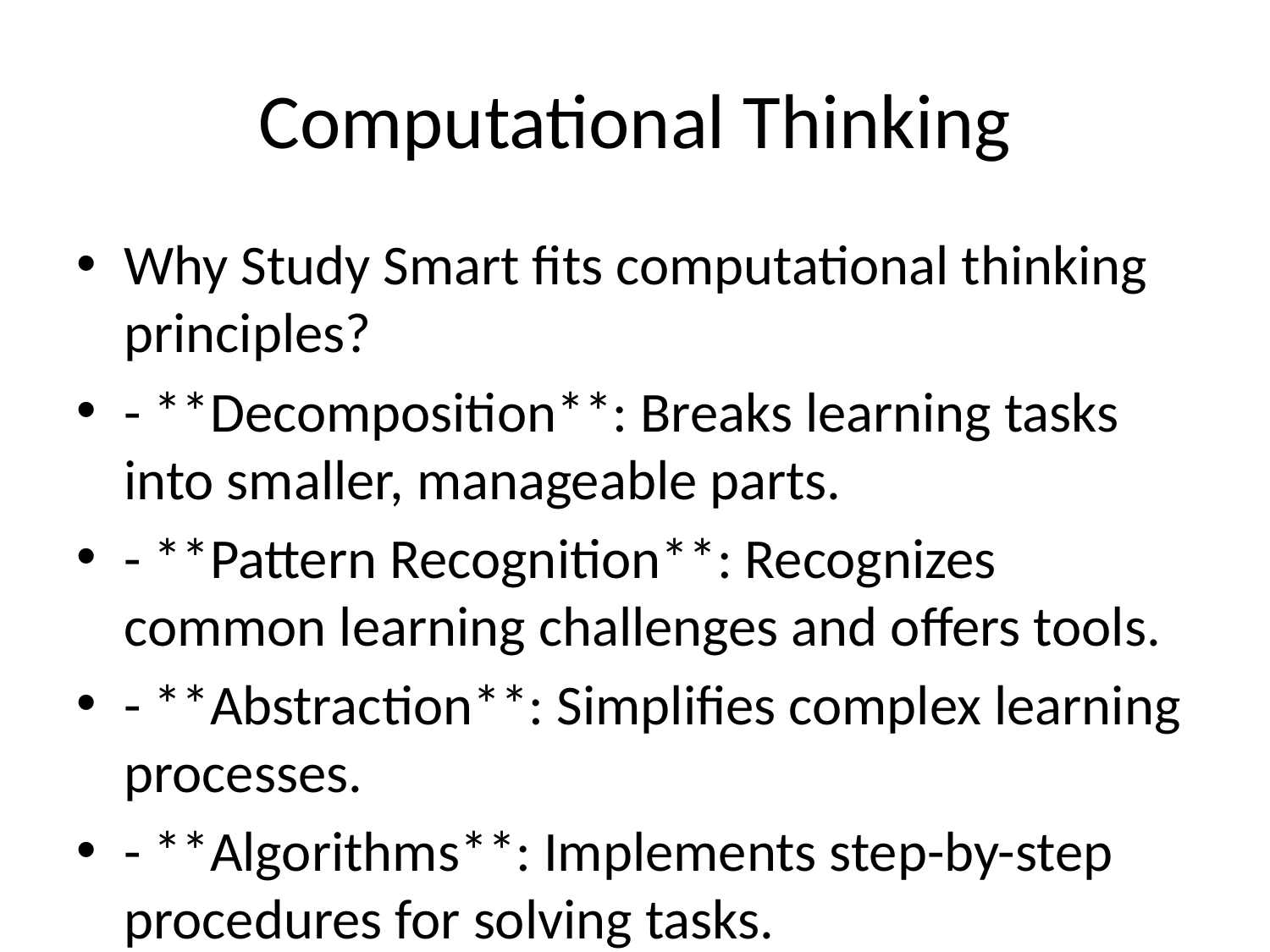

# Computational Thinking
Why Study Smart fits computational thinking principles?
- **Decomposition**: Breaks learning tasks into smaller, manageable parts.
- **Pattern Recognition**: Recognizes common learning challenges and offers tools.
- **Abstraction**: Simplifies complex learning processes.
- **Algorithms**: Implements step-by-step procedures for solving tasks.